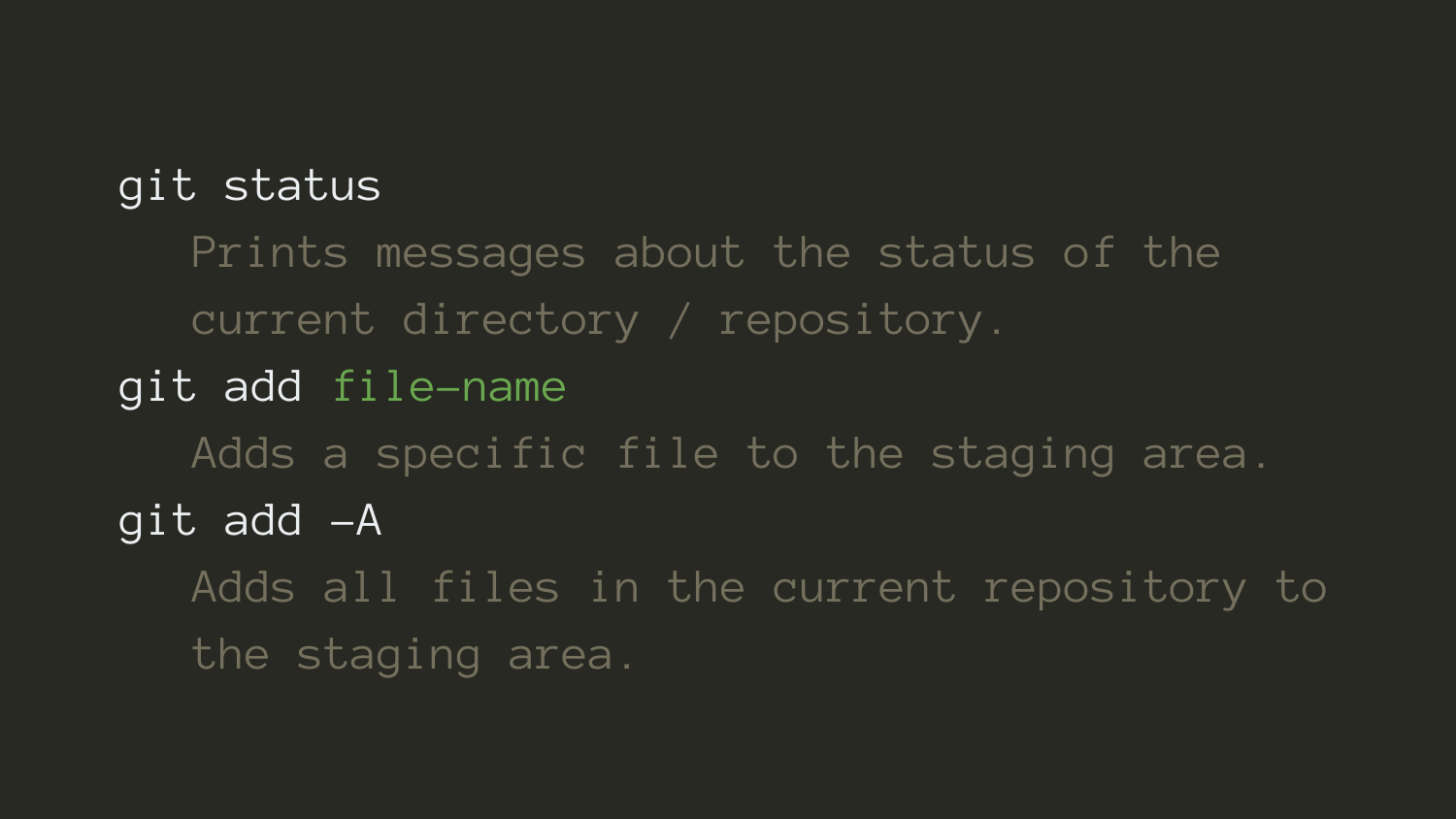

git status
Prints messages about the status of the current directory / repository.
git add file-name
Adds a specific file to the staging area.
git add -A
Adds all files in the current repository to the staging area.